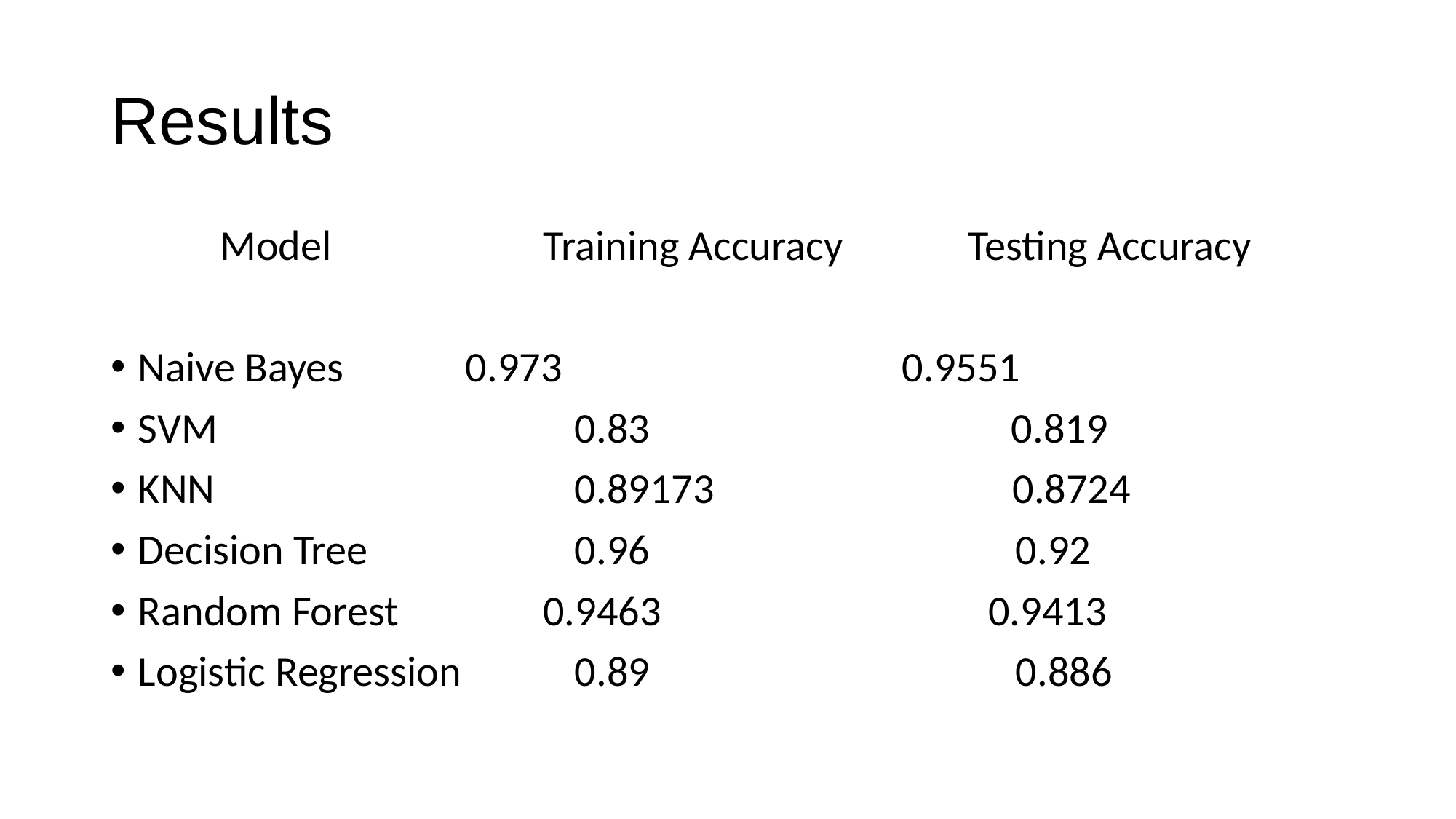

# Results
	Model                      Training Accuracy             Testing Accuracy

Naive Bayes           	0.973         			0.9551
SVM                                 	0.83                                     	0.819
KNN                                 	0.89173                               0.8724
Decision Tree                  	0.96                                      0.92
Random Forest               0.9463                                  0.9413
Logistic Regression        	0.89                                      0.886